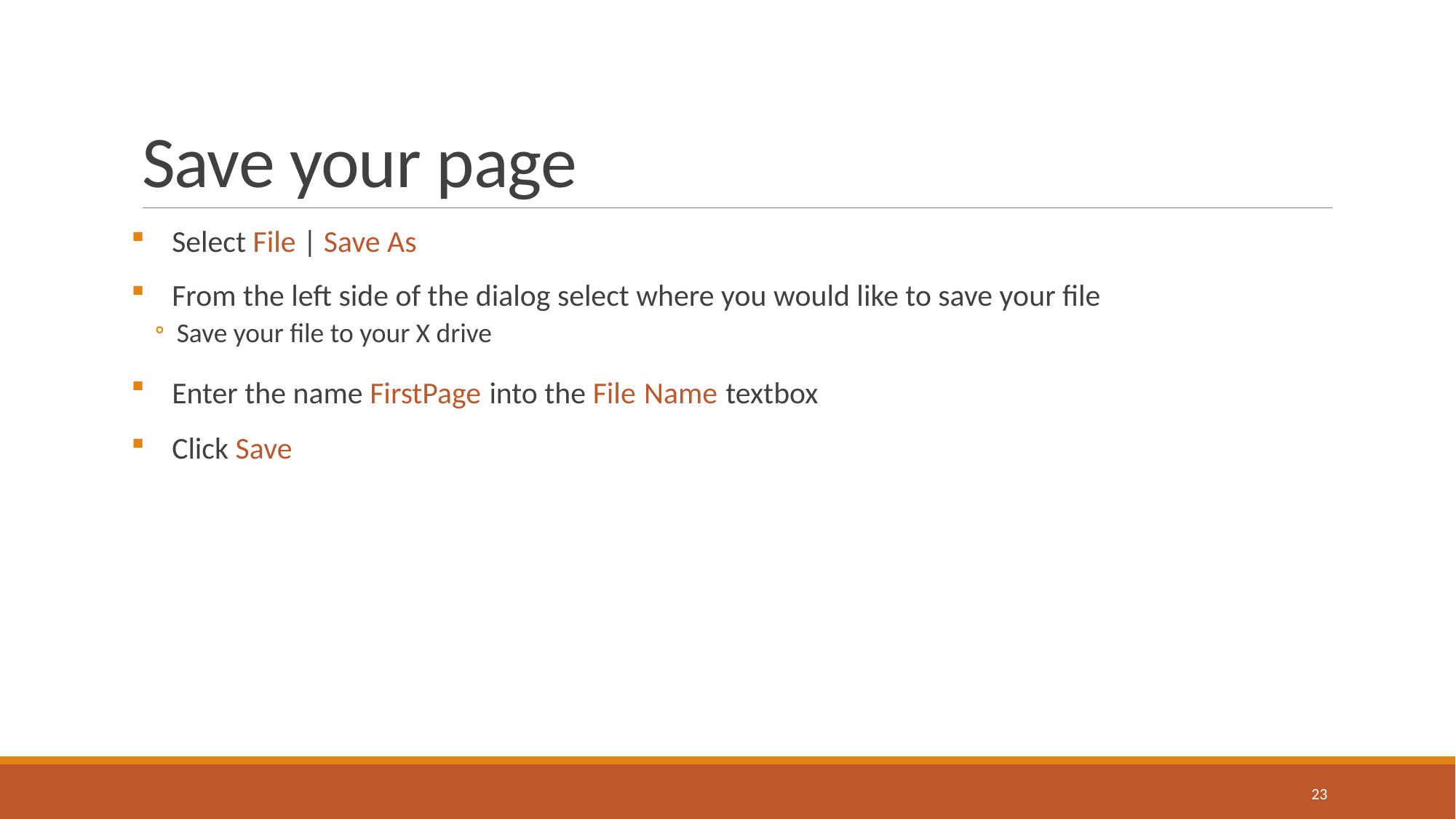

# Save your page
Select File | Save As
From the left side of the dialog select where you would like to save your file
Save your file to your X drive
Enter the name FirstPage into the File Name textbox
Click Save
23